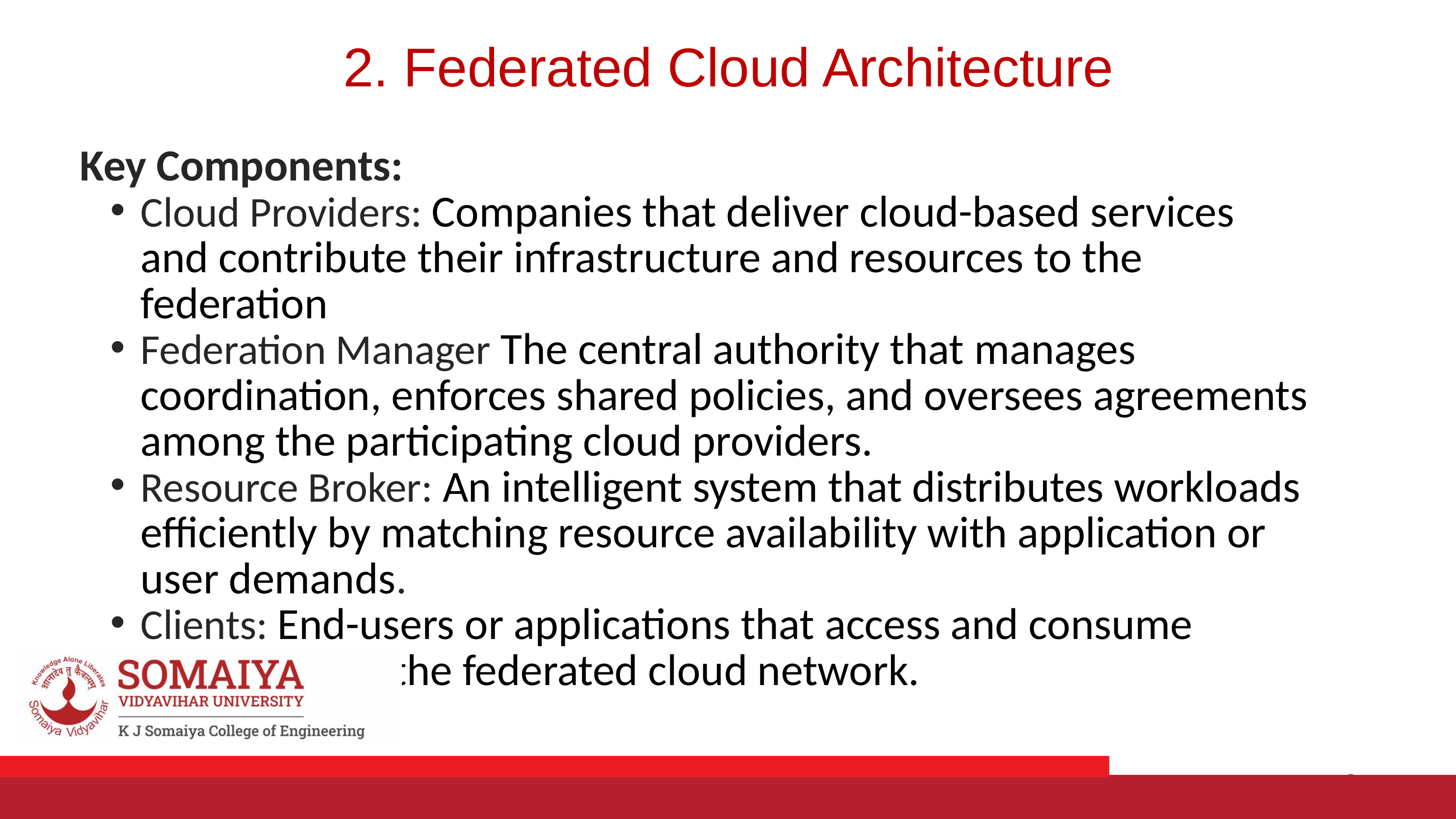

2. Federated Cloud Architecture

Key Components:
Cloud Providers: Companies that deliver cloud-based services and contribute their infrastructure and resources to the federation
Federation Manager The central authority that manages coordination, enforces shared policies, and oversees agreements among the participating cloud providers.
Resource Broker: An intelligent system that distributes workloads efficiently by matching resource availability with application or user demands.
Clients: End-users or applications that access and consume services from the federated cloud network.

2